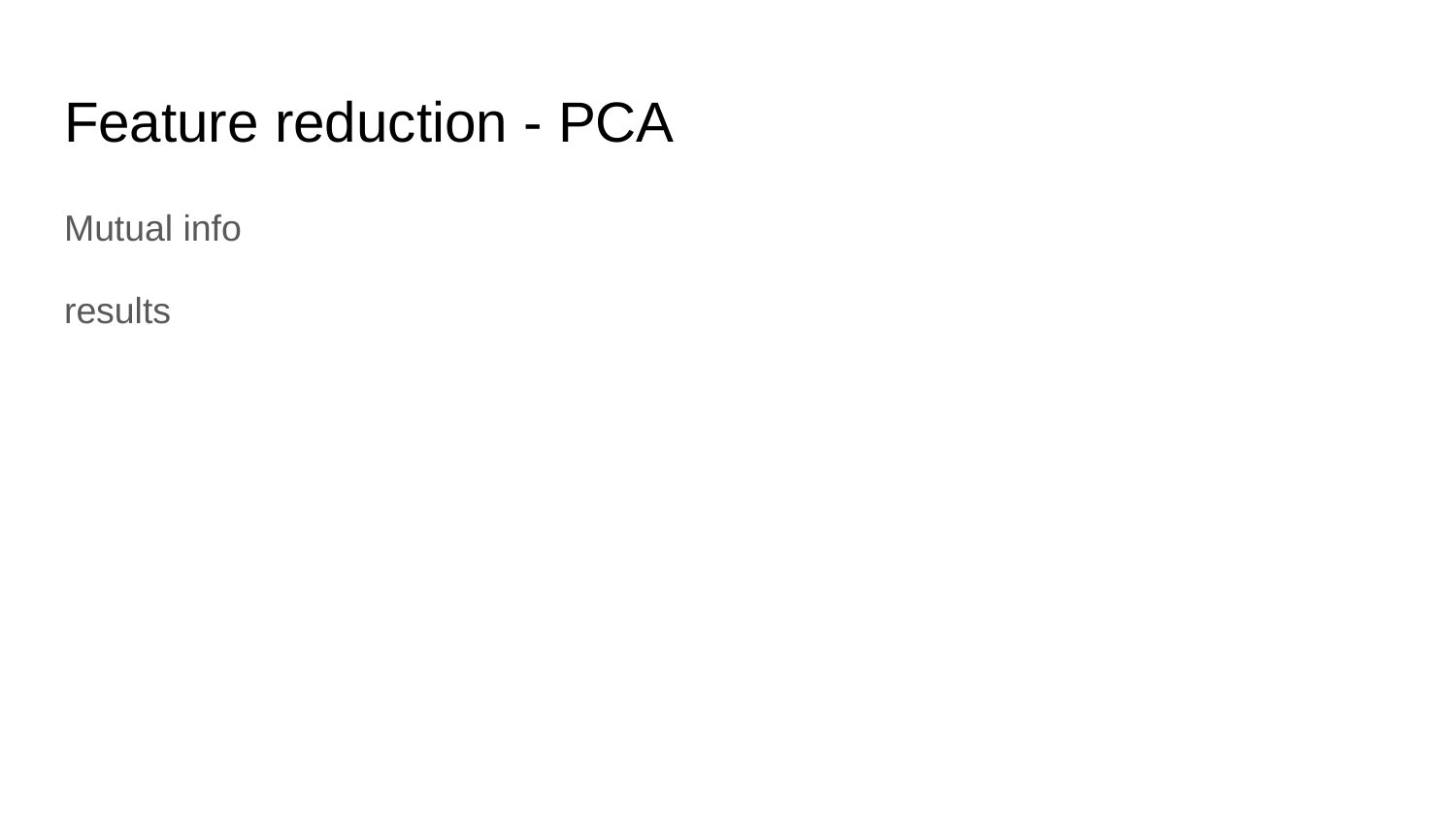

# Feature reduction - PCA

Mutual info
results